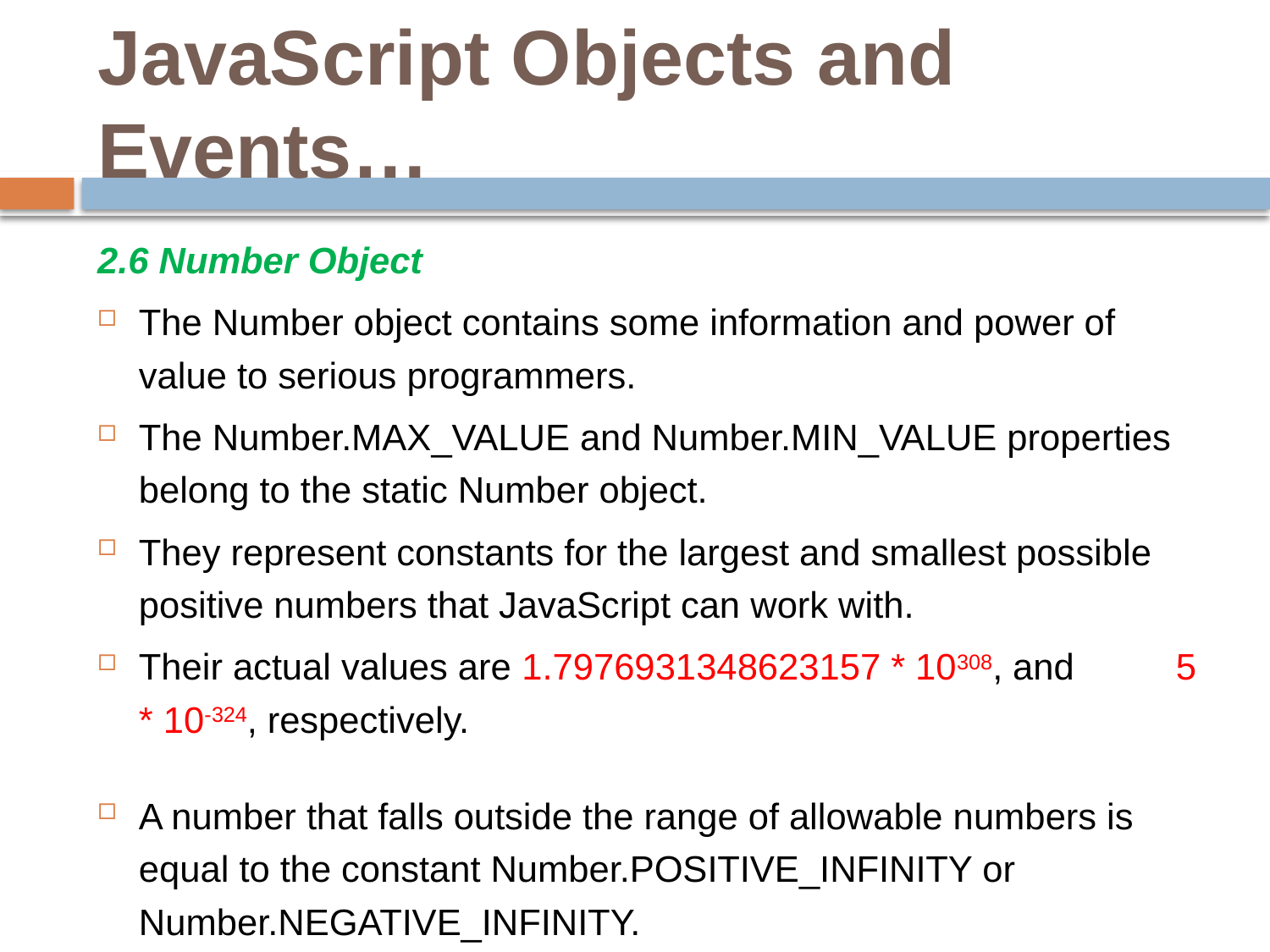

# JavaScript Objects and Events…
2.6 Number Object
The Number object contains some information and power of value to serious programmers.
The Number.MAX_VALUE and Number.MIN_VALUE properties belong to the static Number object.
They represent constants for the largest and smallest possible positive numbers that JavaScript can work with.
Their actual values are 1.7976931348623157 * 10308, and          5 * 10-324, respectively.

A number that falls outside the range of allowable numbers is equal to the constant Number.POSITIVE_INFINITY or Number.NEGATIVE_INFINITY.